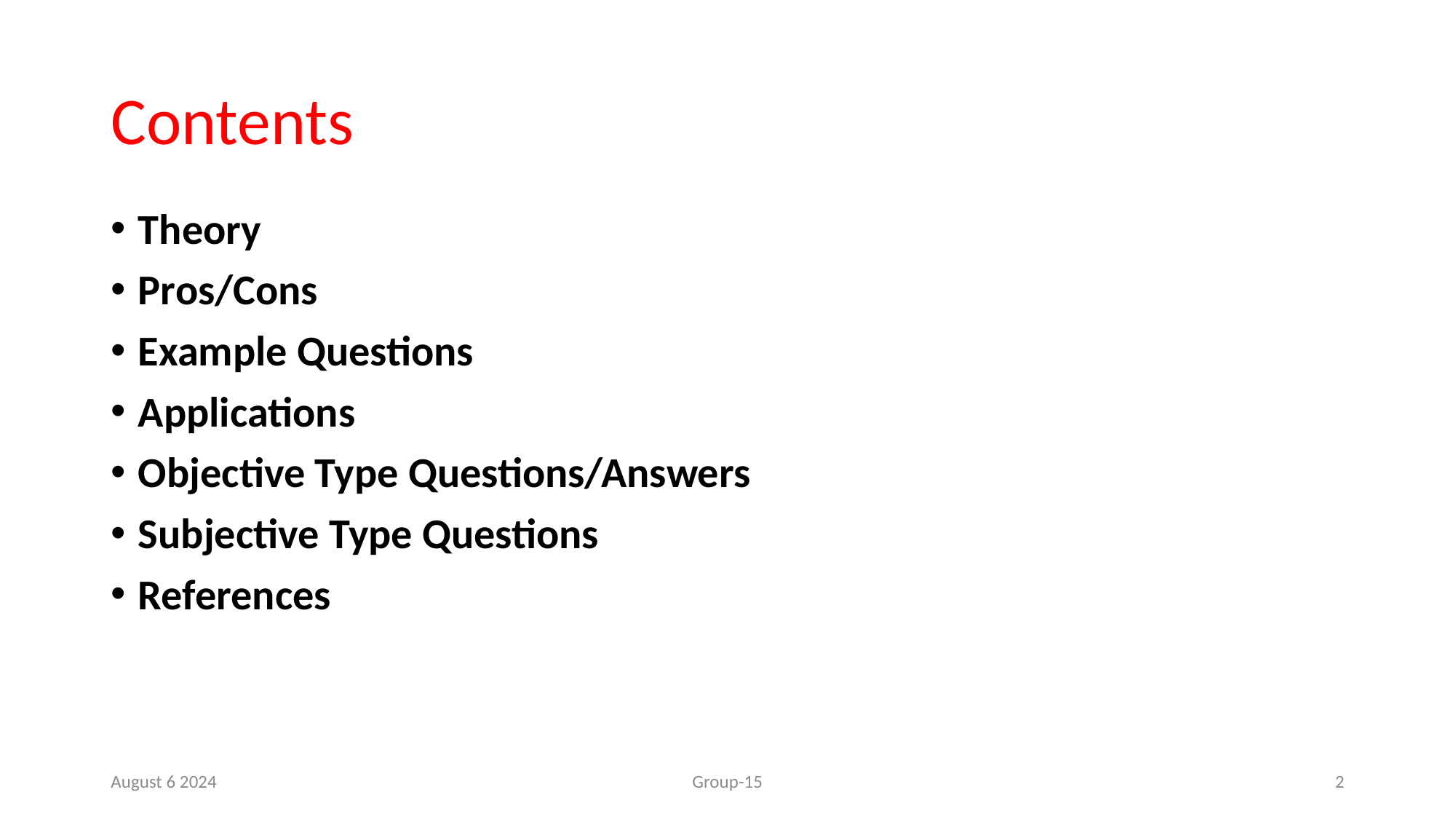

# Contents
Theory
Pros/Cons
Example Questions
Applications
Objective Type Questions/Answers
Subjective Type Questions
References

August 6 2024
Group-15
2